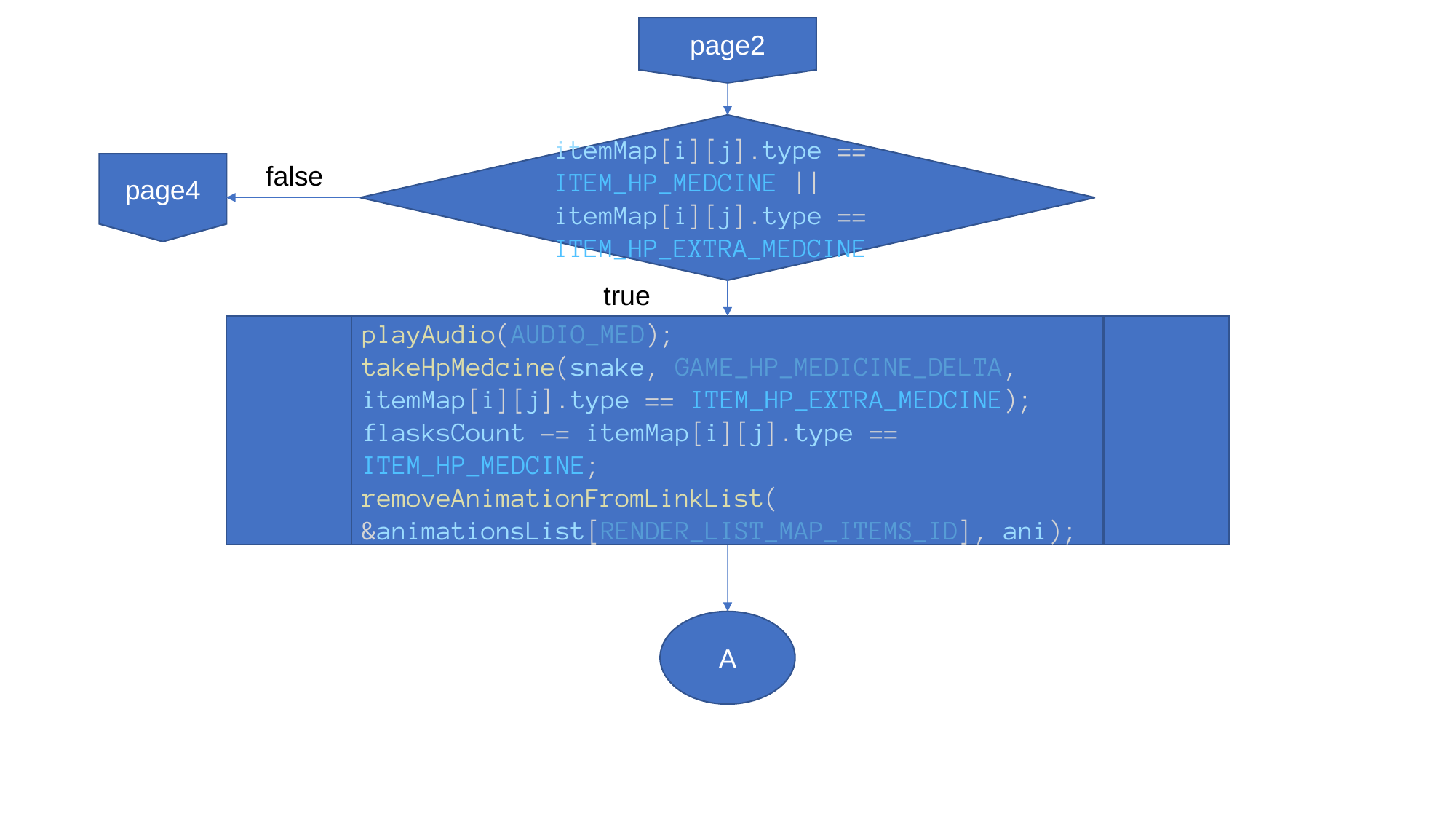

page2
itemMap[i][j].type == ITEM_HP_MEDCINE ||itemMap[i][j].type ==
ITEM_HP_EXTRA_MEDCINE
false
page4
true
playAudio(AUDIO_MED);
takeHpMedcine(snake, GAME_HP_MEDICINE_DELTA,
itemMap[i][j].type == ITEM_HP_EXTRA_MEDCINE);
flasksCount -= itemMap[i][j].type == ITEM_HP_MEDCINE;
removeAnimationFromLinkList(
&animationsList[RENDER_LIST_MAP_ITEMS_ID], ani);
A